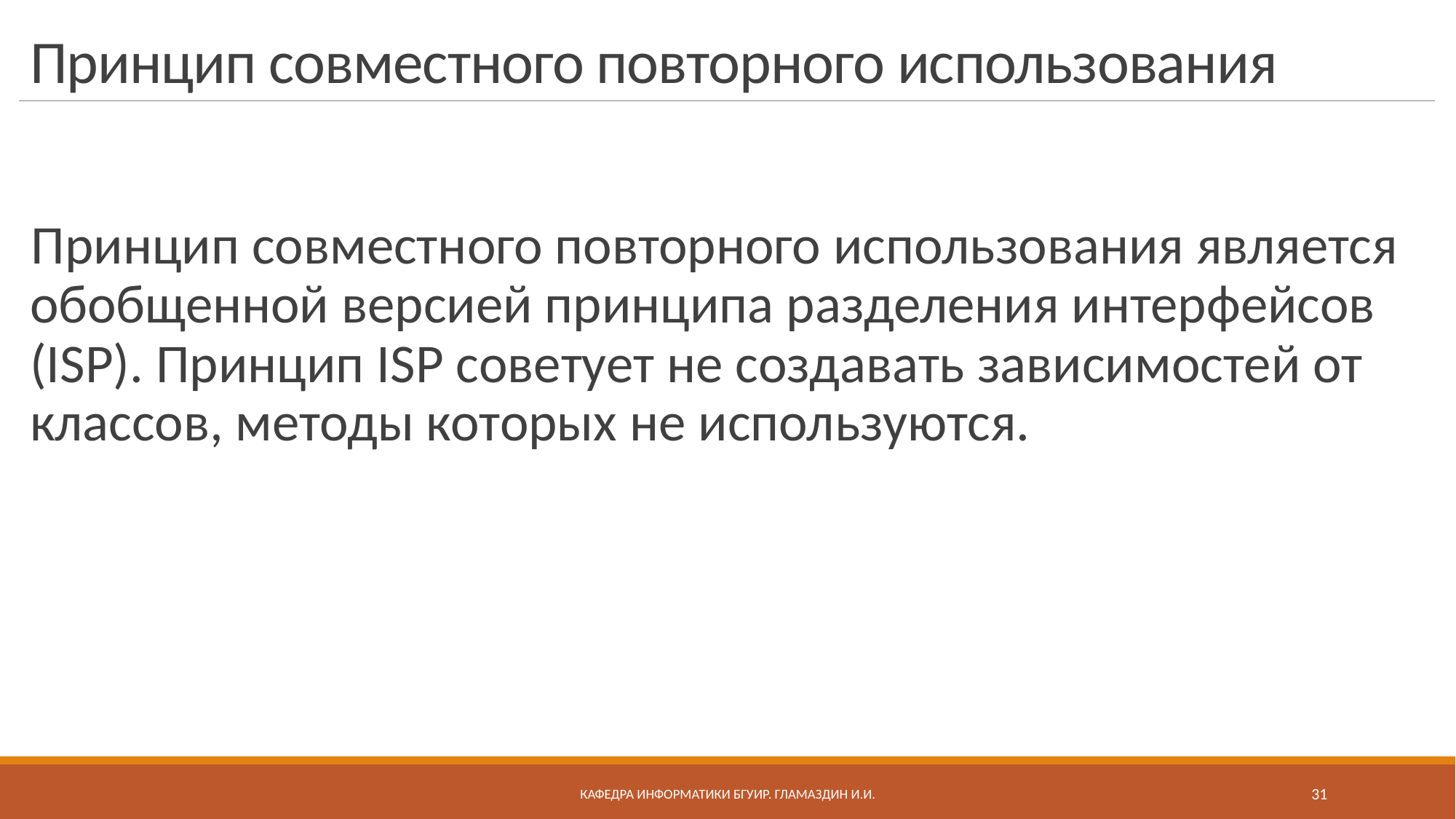

# Принцип совместного повторного использования

Принцип совместного повторного использования является обобщенной версией принципа разделения интерфейсов (ISP). Принцип ISP советует не создавать зависимостей от классов, методы которых не используются.
Кафедра информатики бгуир. Гламаздин И.и.
31